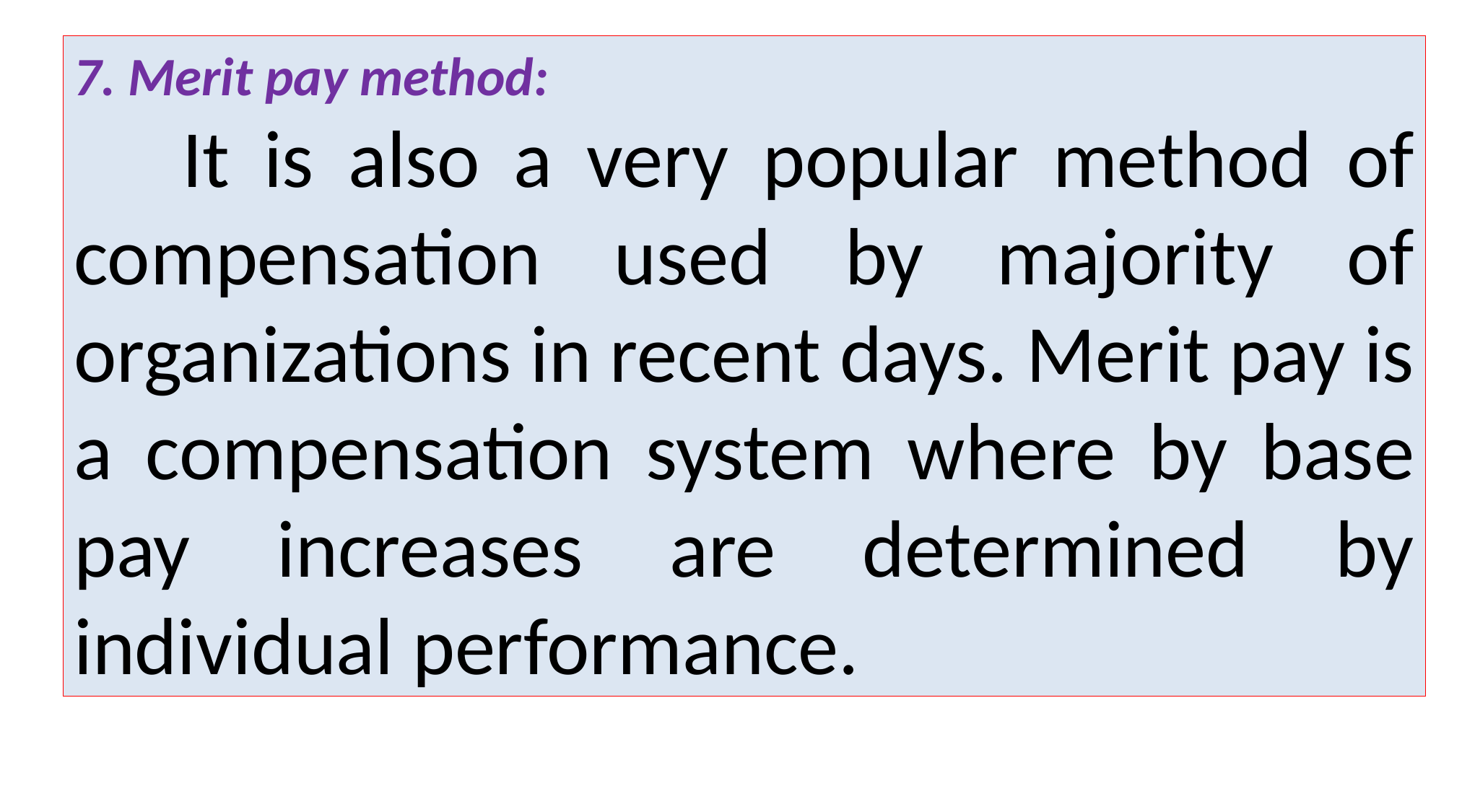

7. Merit pay method:
	It is also a very popular method of compensation used by majority of organizations in recent days. Merit pay is a compensation system where by base pay increases are determined by individual performance.